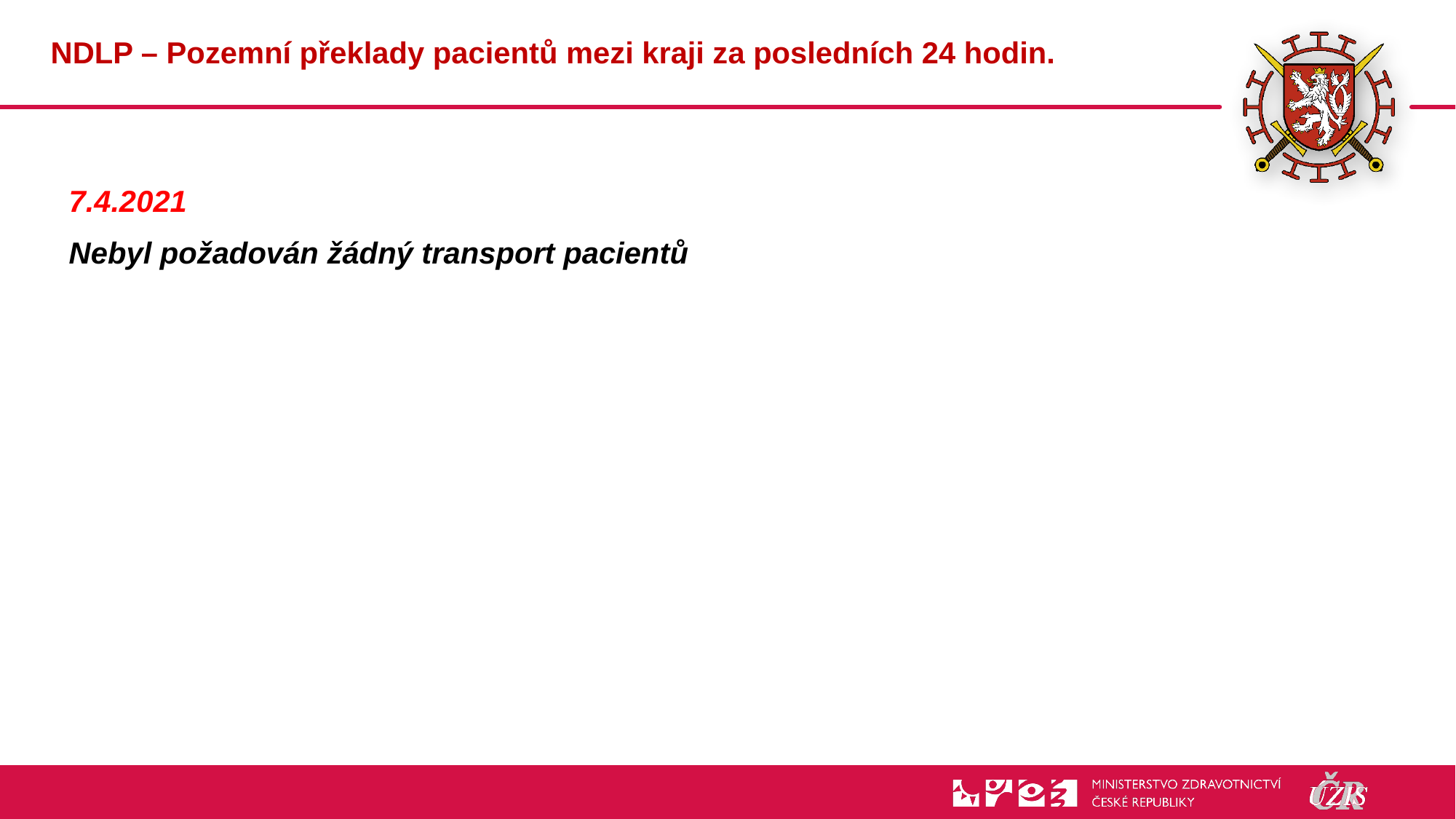

# NDLP – Pozemní překlady pacientů mezi kraji za posledních 24 hodin.
7.4.2021
Nebyl požadován žádný transport pacientů